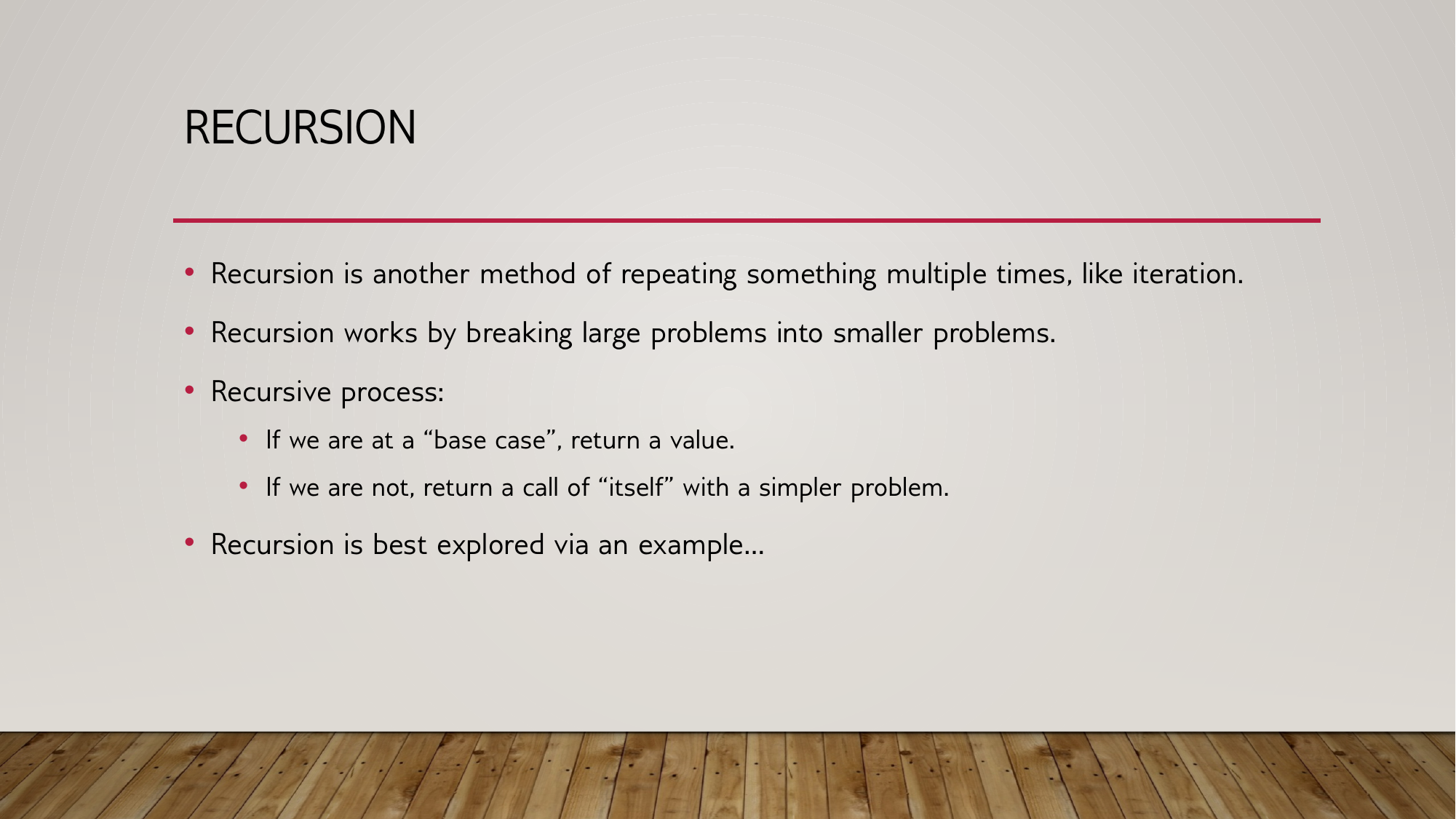

# Recursion
Recursion is another method of repeating something multiple times, like iteration.
Recursion works by breaking large problems into smaller problems.
Recursive process:
If we are at a “base case”, return a value.
If we are not, return a call of “itself” with a simpler problem.
Recursion is best explored via an example…